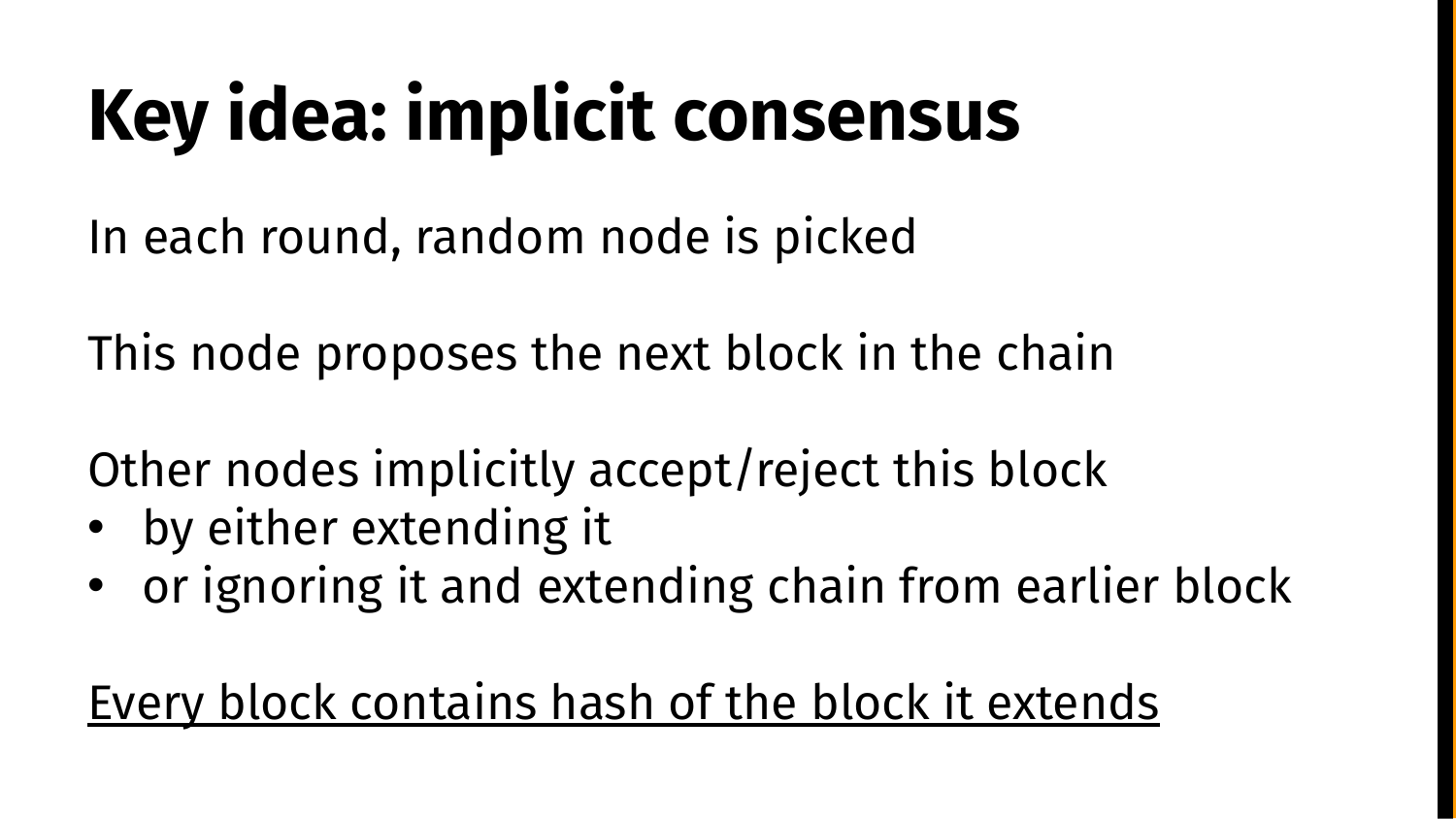

# Key idea: implicit consensus
In each round, random node is picked

This node proposes the next block in the chain

Other nodes implicitly accept/reject this block
by either extending it
or ignoring it and extending chain from earlier block

Every block contains hash of the block it extends